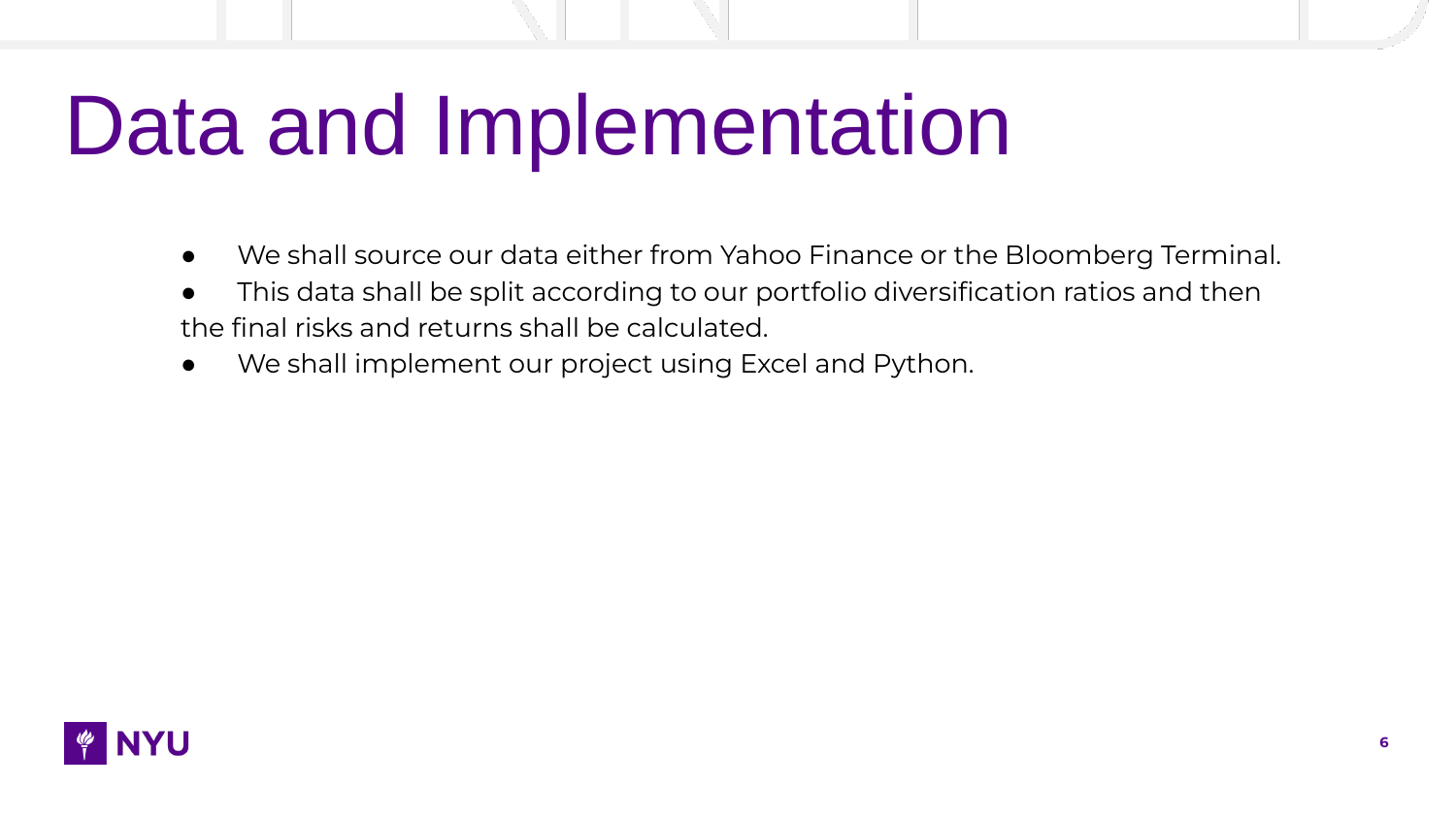

# Data and Implementation

●      We shall source our data either from Yahoo Finance or the Bloomberg Terminal.
●      This data shall be split according to our portfolio diversification ratios and then the final risks and returns shall be calculated.
●      We shall implement our project using Excel and Python.